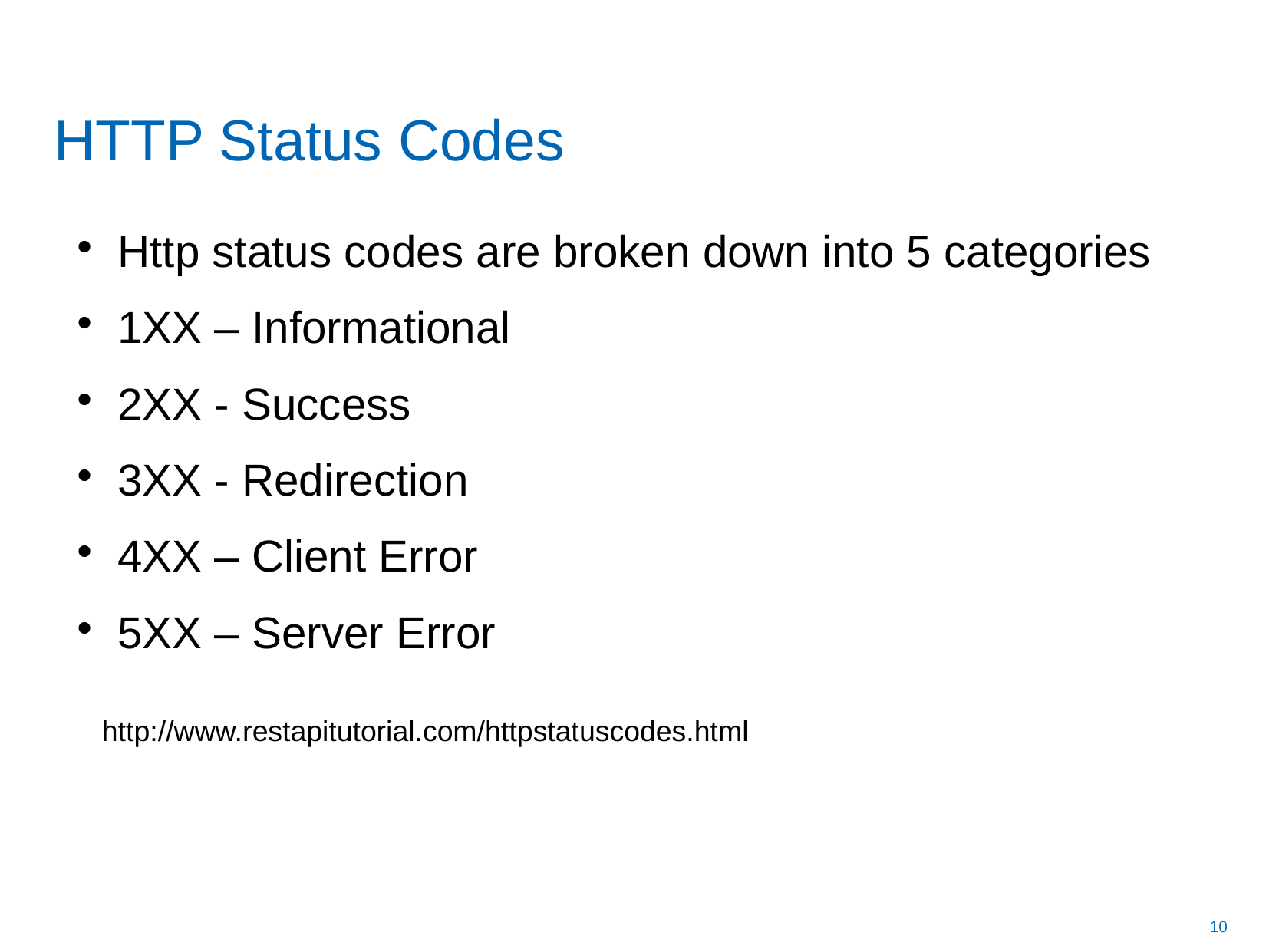

HTTP Status Codes
Http status codes are broken down into 5 categories
1XX – Informational
2XX - Success
3XX - Redirection
4XX – Client Error
5XX – Server Error
http://www.restapitutorial.com/httpstatuscodes.html